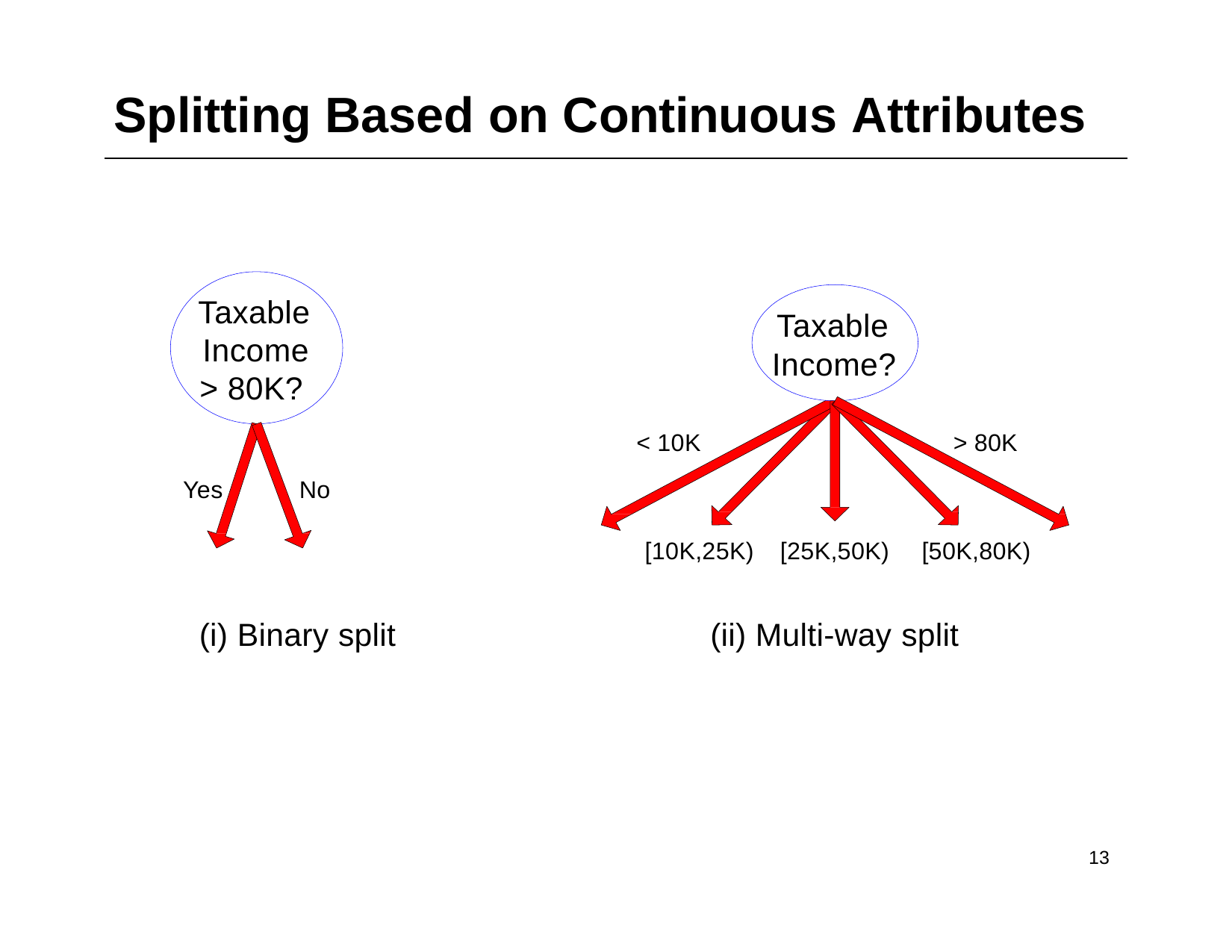

Splitting Based on Continuous Attributes

Taxable Income
> 80K?
Taxable Income?

< 10K
> 80K
Yes
No
[10K,25K)
[25K,50K)
[50K,80K)
(i) Binary split
(ii) Multi-way split
13